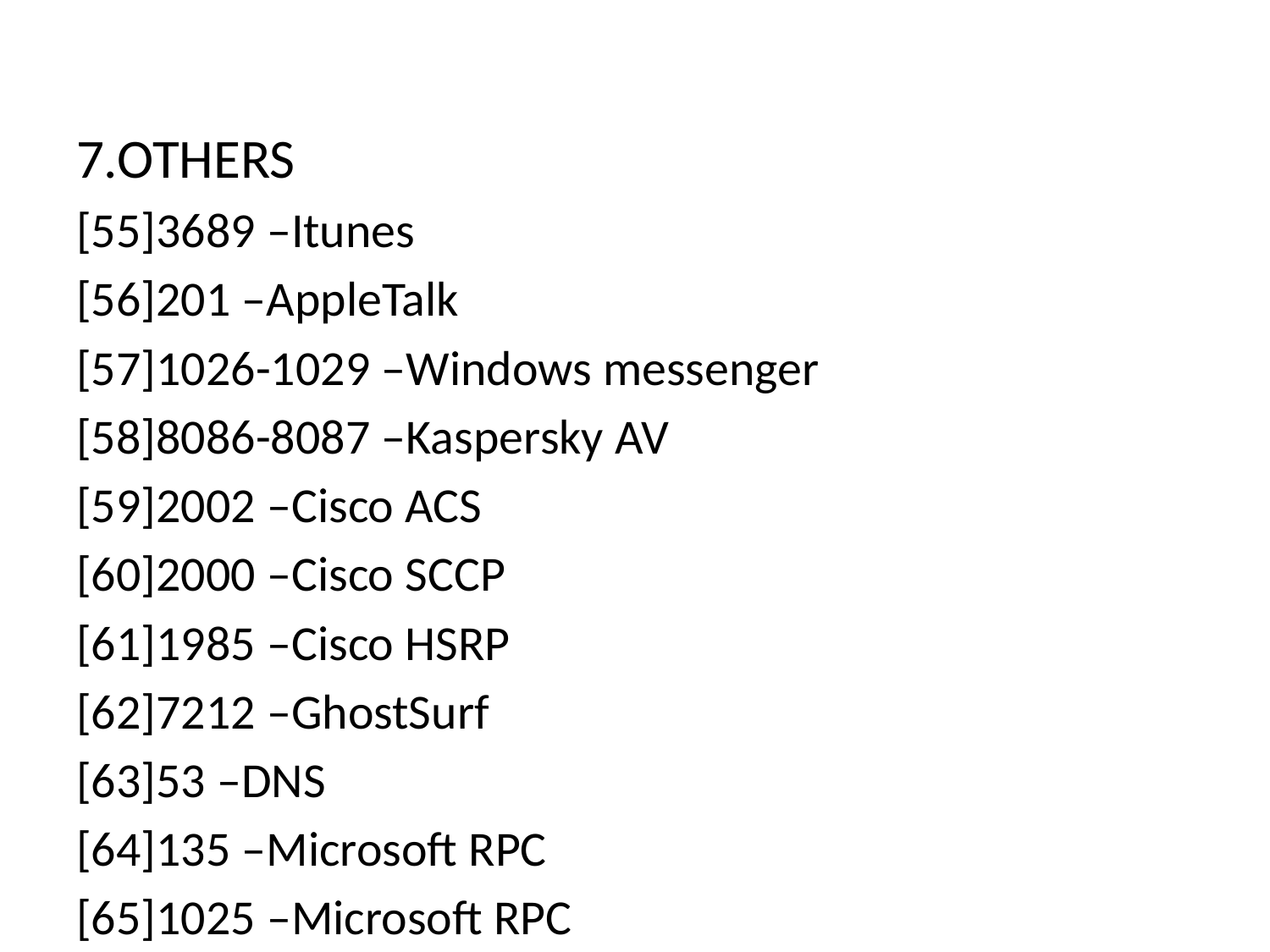

#
7.OTHERS
[55]3689 –Itunes
[56]201 –AppleTalk
[57]1026-1029 –Windows messenger
[58]8086-8087 –Kaspersky AV
[59]2002 –Cisco ACS
[60]2000 –Cisco SCCP
[61]1985 –Cisco HSRP
[62]7212 –GhostSurf
[63]53 –DNS
[64]135 –Microsoft RPC
[65]1025 –Microsoft RPC